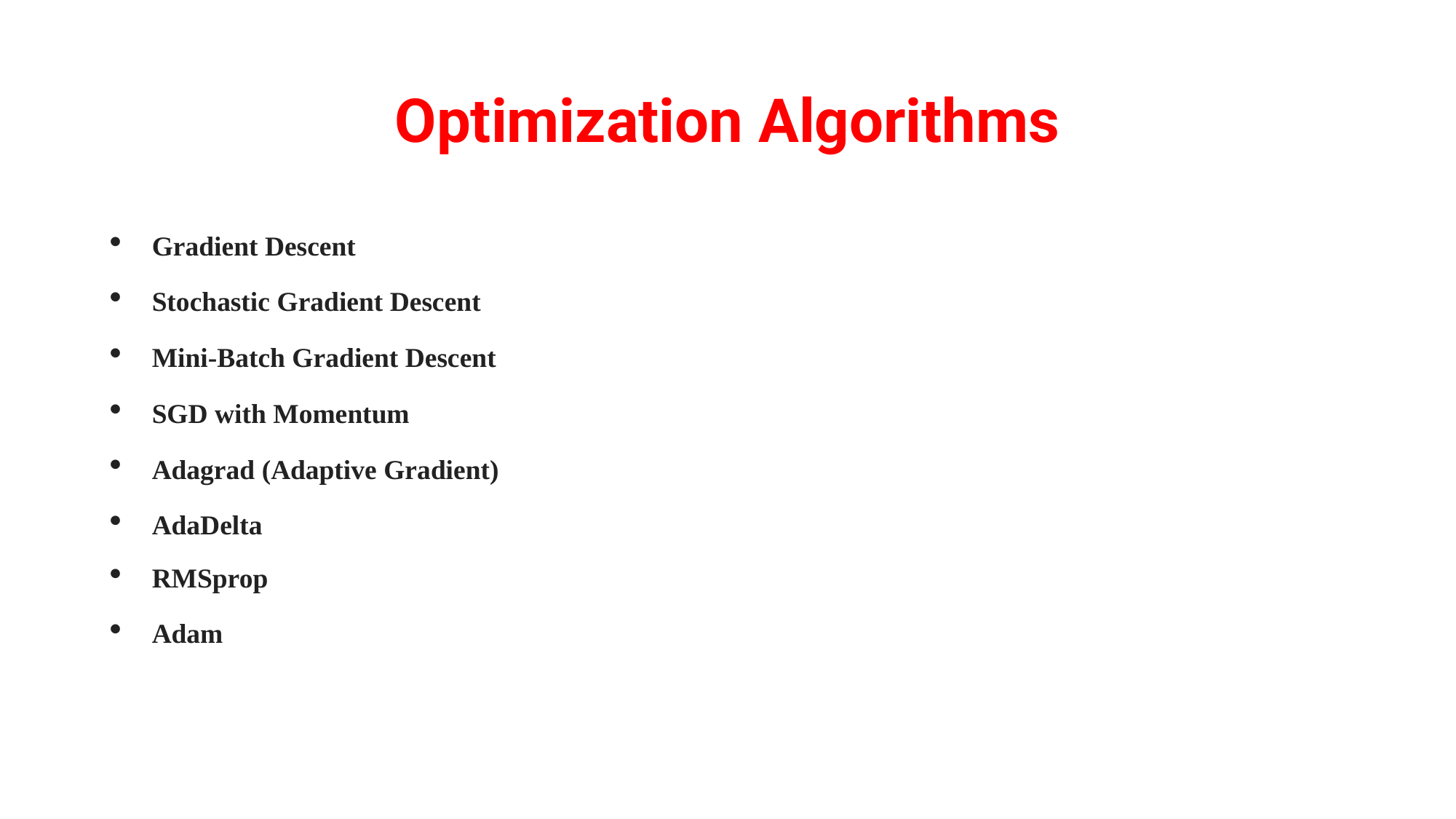

# Optimization Algorithms
Gradient Descent
Stochastic Gradient Descent
Mini-Batch Gradient Descent
SGD with Momentum
Adagrad (Adaptive Gradient)
AdaDelta
RMSprop
Adam